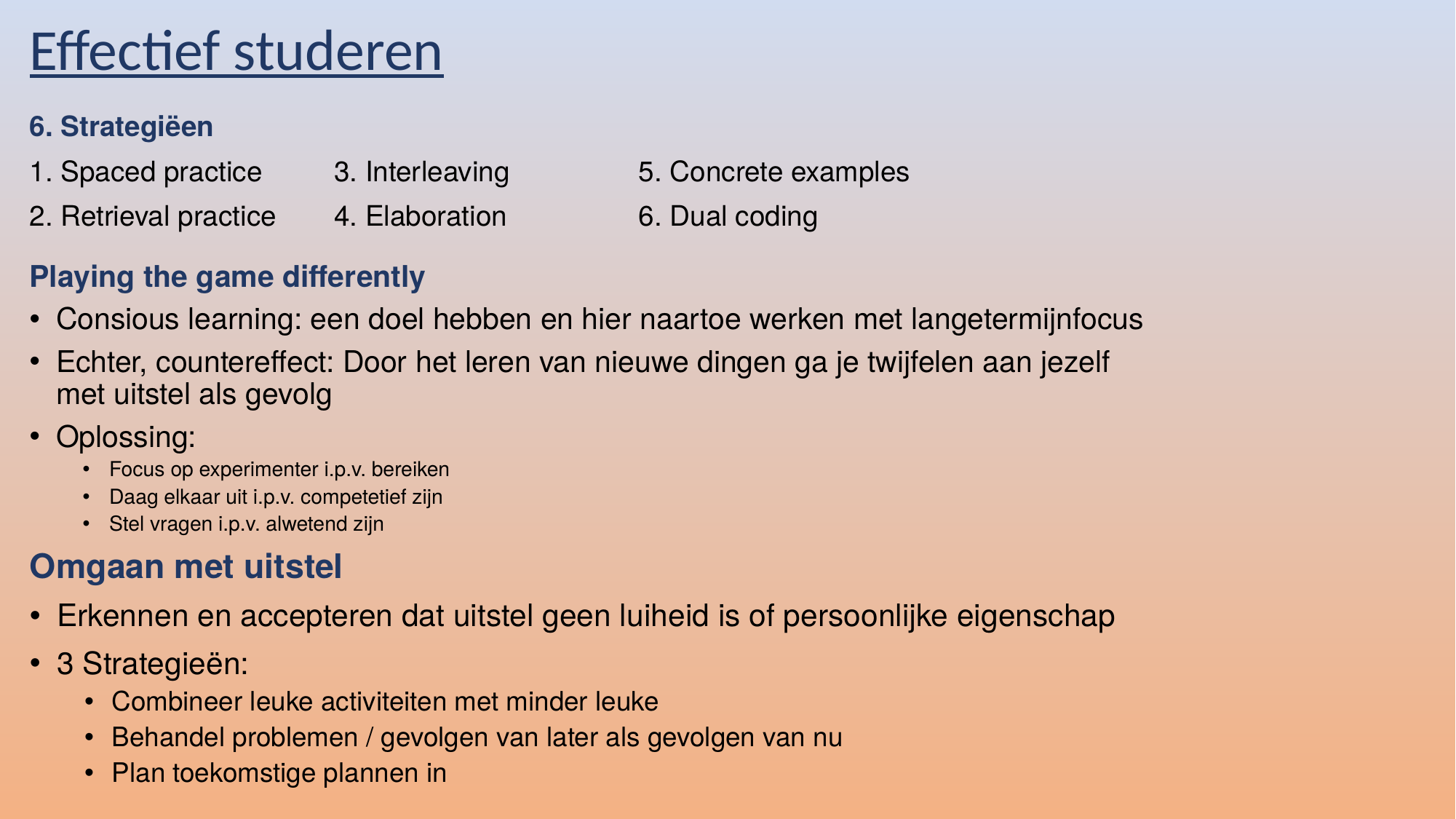

# Effectief studeren
6. Strategiëen
1. Spaced practice 		3. Interleaving		5. Concrete examples
2. Retrieval practice		4. Elaboration		6. Dual coding

Playing the game differently
Consious learning: een doel hebben en hier naartoe werken met langetermijnfocus
Echter, countereffect: Door het leren van nieuwe dingen ga je twijfelen aan jezelf met uitstel als gevolg
Oplossing:
Focus op experimenter i.p.v. bereiken
Daag elkaar uit i.p.v. competetief zijn
Stel vragen i.p.v. alwetend zijn
Omgaan met uitstel
Erkennen en accepteren dat uitstel geen luiheid is of persoonlijke eigenschap
3 Strategieën:
Combineer leuke activiteiten met minder leuke
Behandel problemen / gevolgen van later als gevolgen van nu
Plan toekomstige plannen in